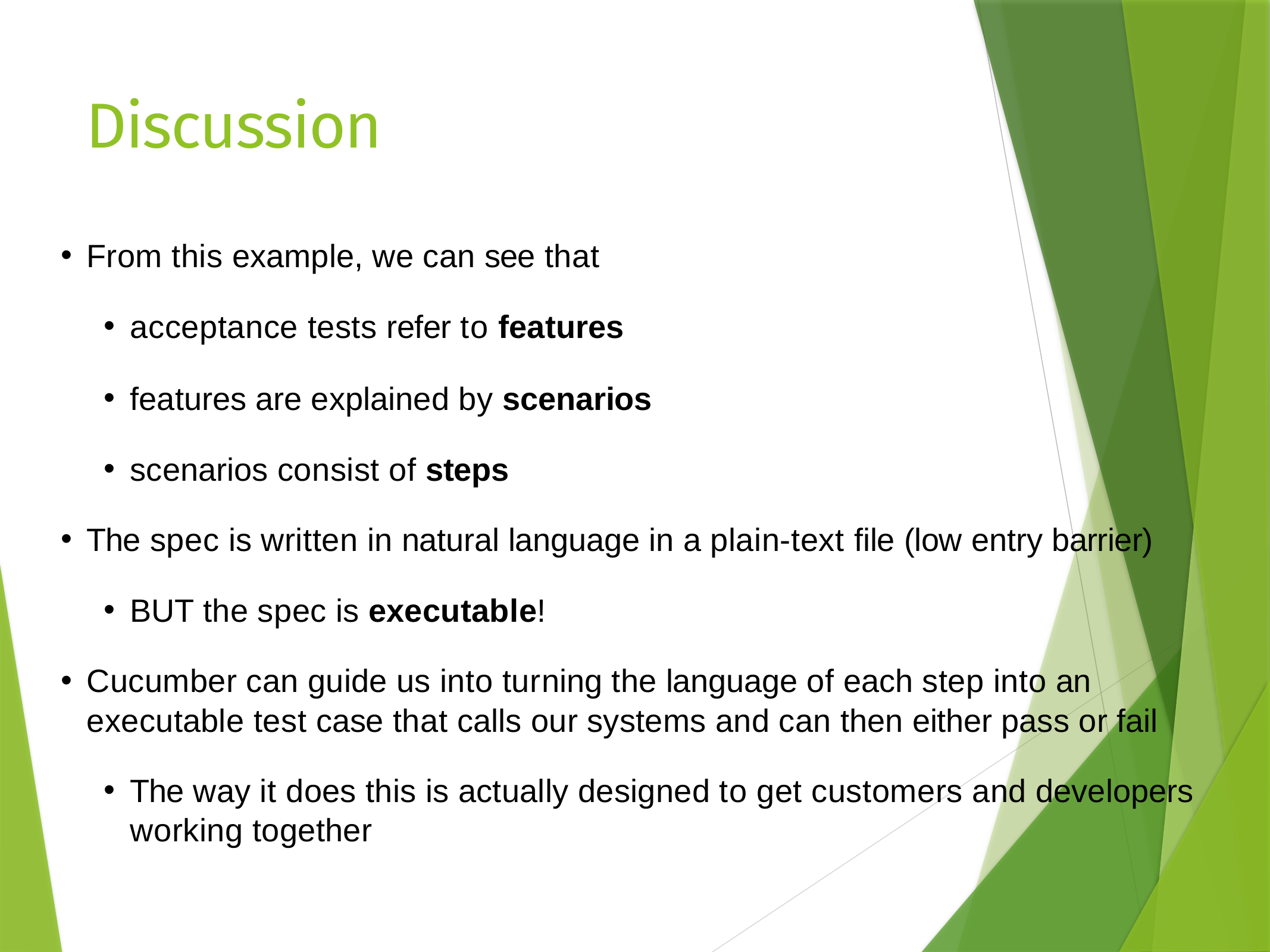

# Discussion
From this example, we can see that

acceptance tests refer to features

features are explained by scenarios

scenarios consist of steps

The spec is written in natural language in a plain-text ﬁle (low entry barrier)

BUT the spec is executable!

Cucumber can guide us into turning the language of each step into an executable test case that calls our systems and can then either pass or fail

The way it does this is actually designed to get customers and developers working together